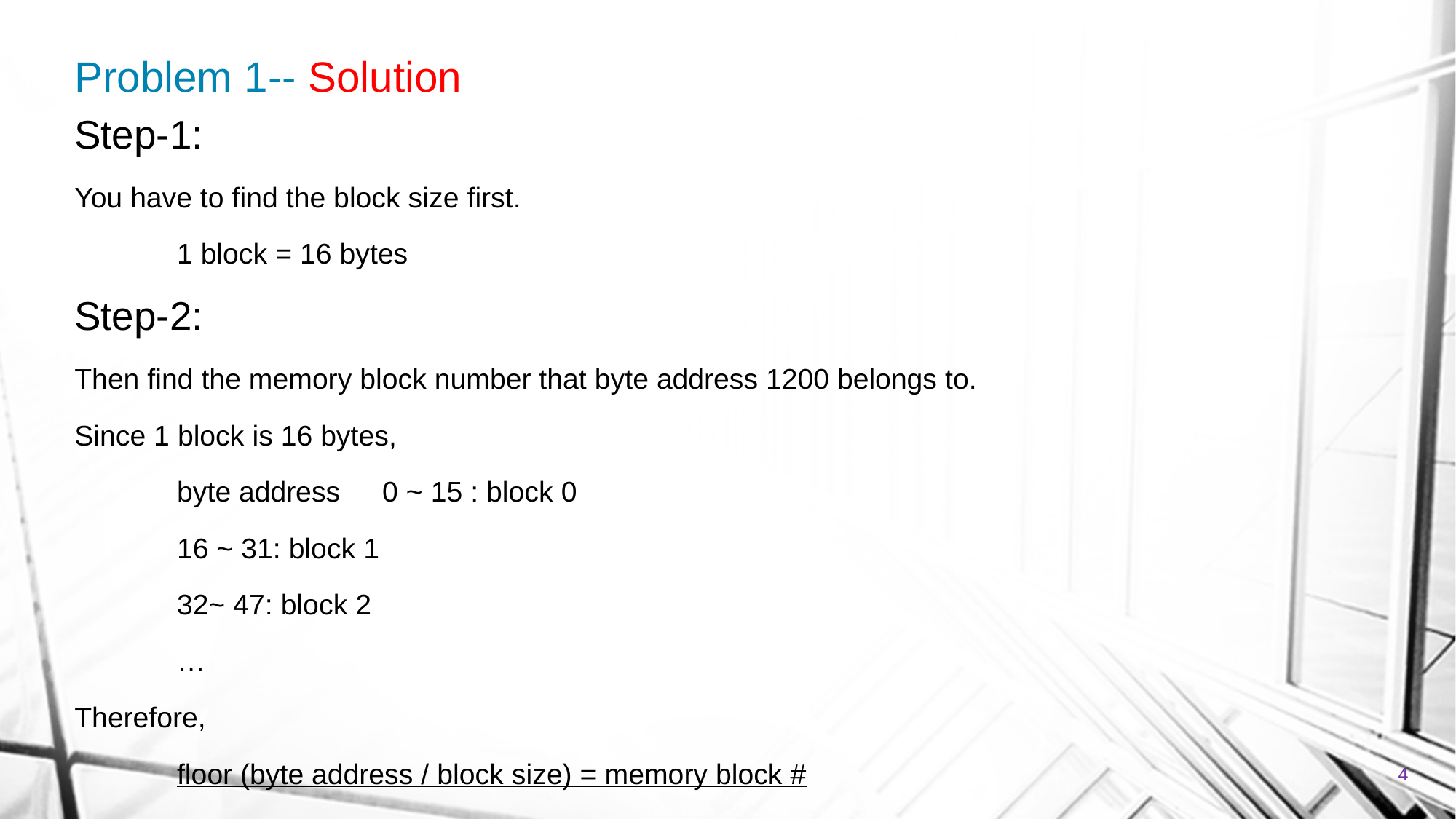

# Problem 1-- Solution
Step-1:
You have to find the block size first.
	1 block = 16 bytes
Step-2:
Then find the memory block number that byte address 1200 belongs to.
Since 1 block is 16 bytes,
	byte address 	0 ~ 15 : block 0
				16 ~ 31: block 1
				32~ 47: block 2
				…
Therefore,
	floor (byte address / block size) = memory block #